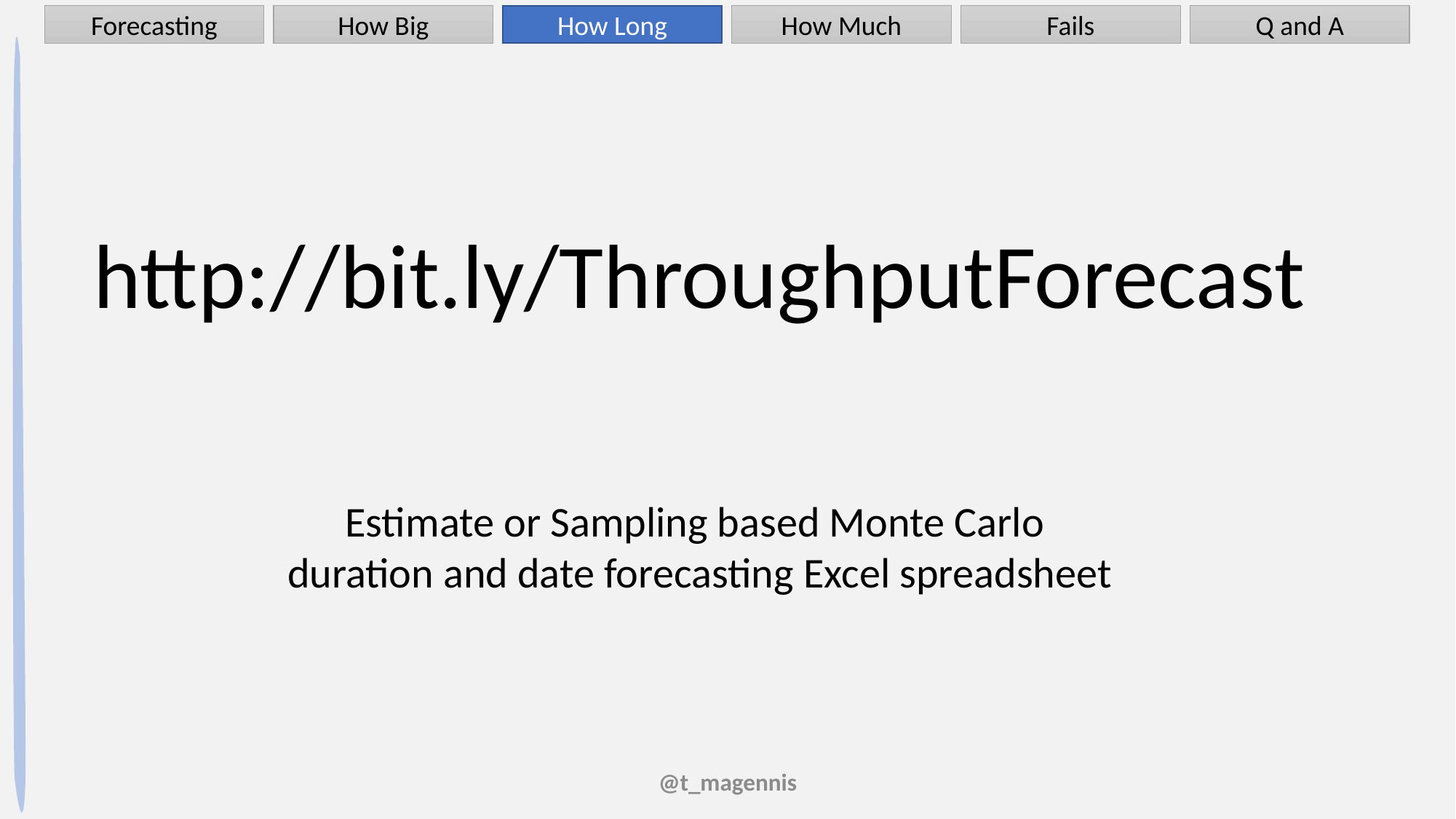

Forecasting
How Big
How Long
How Much
Fails
Q and A
http://bit.ly/ThroughputForecast
Estimate or Sampling based Monte Carlo
duration and date forecasting Excel spreadsheet
@t_magennis